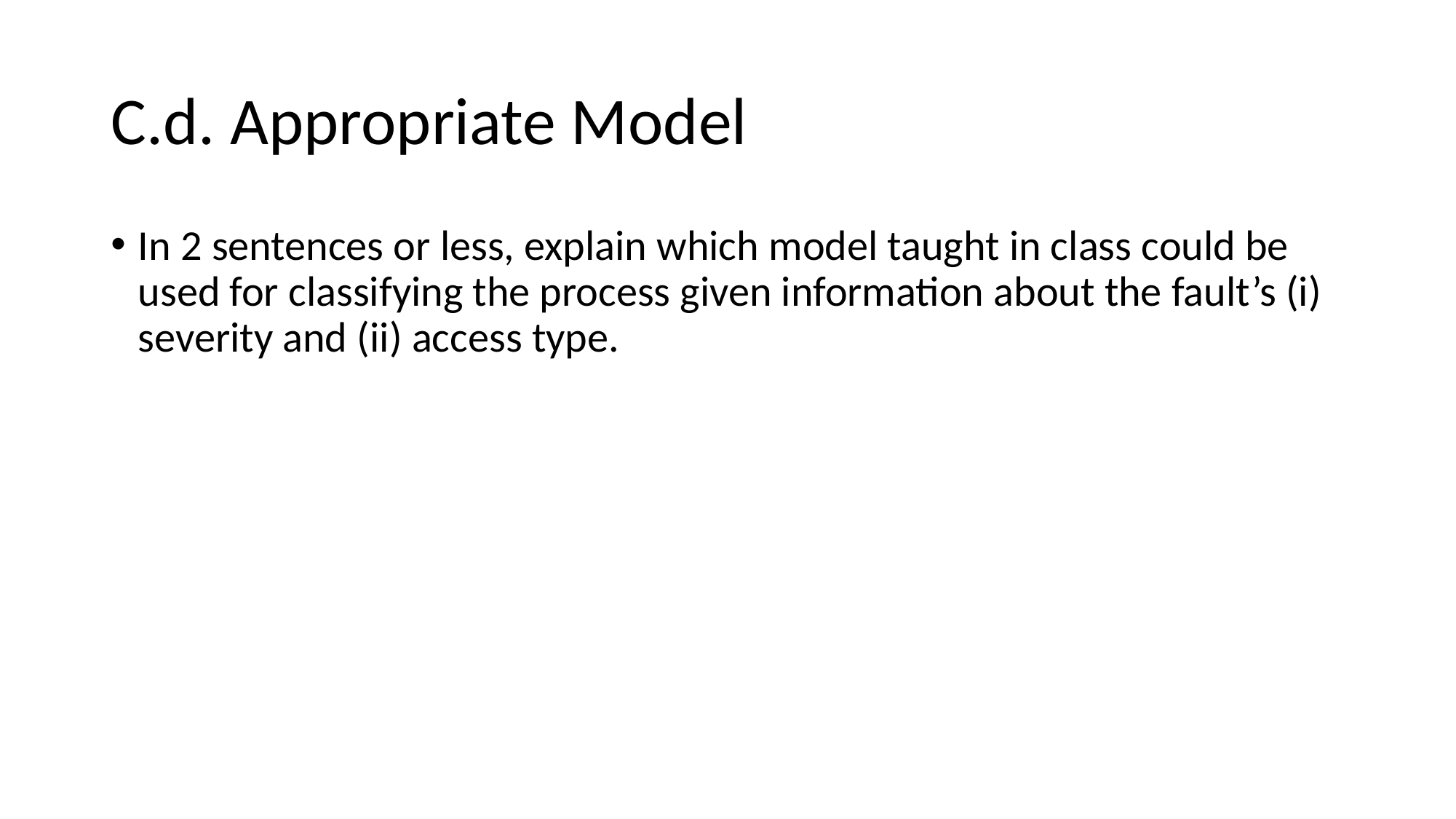

# C.d. Appropriate Model
In 2 sentences or less, explain which model taught in class could be used for classifying the process given information about the fault’s (i) severity and (ii) access type.